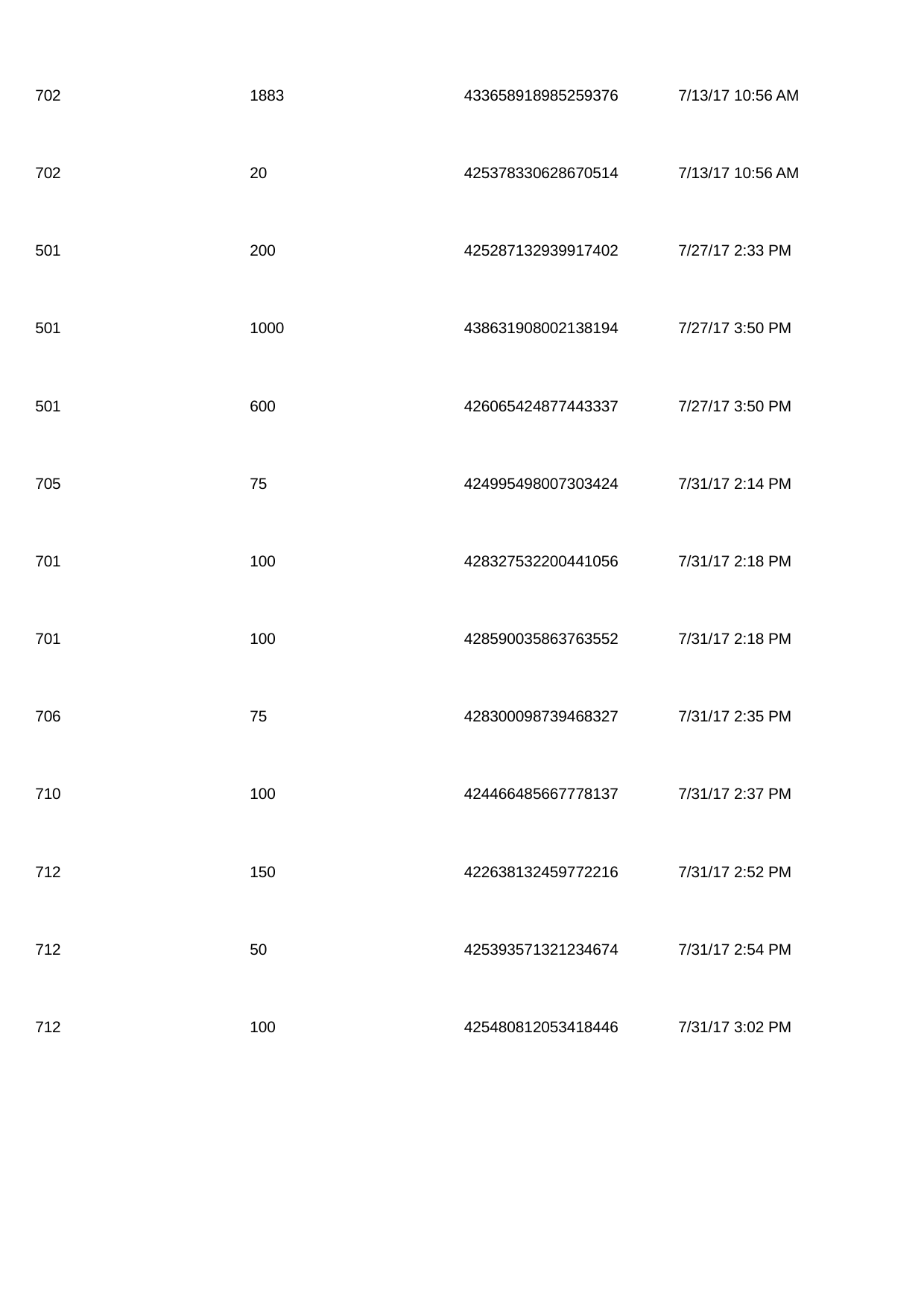

702
1883
433658918985259376
7/13/17 10:56 AM
 702
20
425378330628670514
7/13/17 10:56 AM
 501
200
425287132939917402
7/27/17 2:33 PM
 501
1000
438631908002138194
7/27/17 3:50 PM
 501
600
426065424877443337
7/27/17 3:50 PM
 705
75
424995498007303424
7/31/17 2:14 PM
 701
100
428327532200441056
7/31/17 2:18 PM
 701
100
428590035863763552
7/31/17 2:18 PM
 706
75
428300098739468327
7/31/17 2:35 PM
 710
100
424466485667778137
7/31/17 2:37 PM
 712
150
422638132459772216
7/31/17 2:52 PM
 712
50
425393571321234674
7/31/17 2:54 PM
 712
100
425480812053418446
7/31/17 3:02 PM